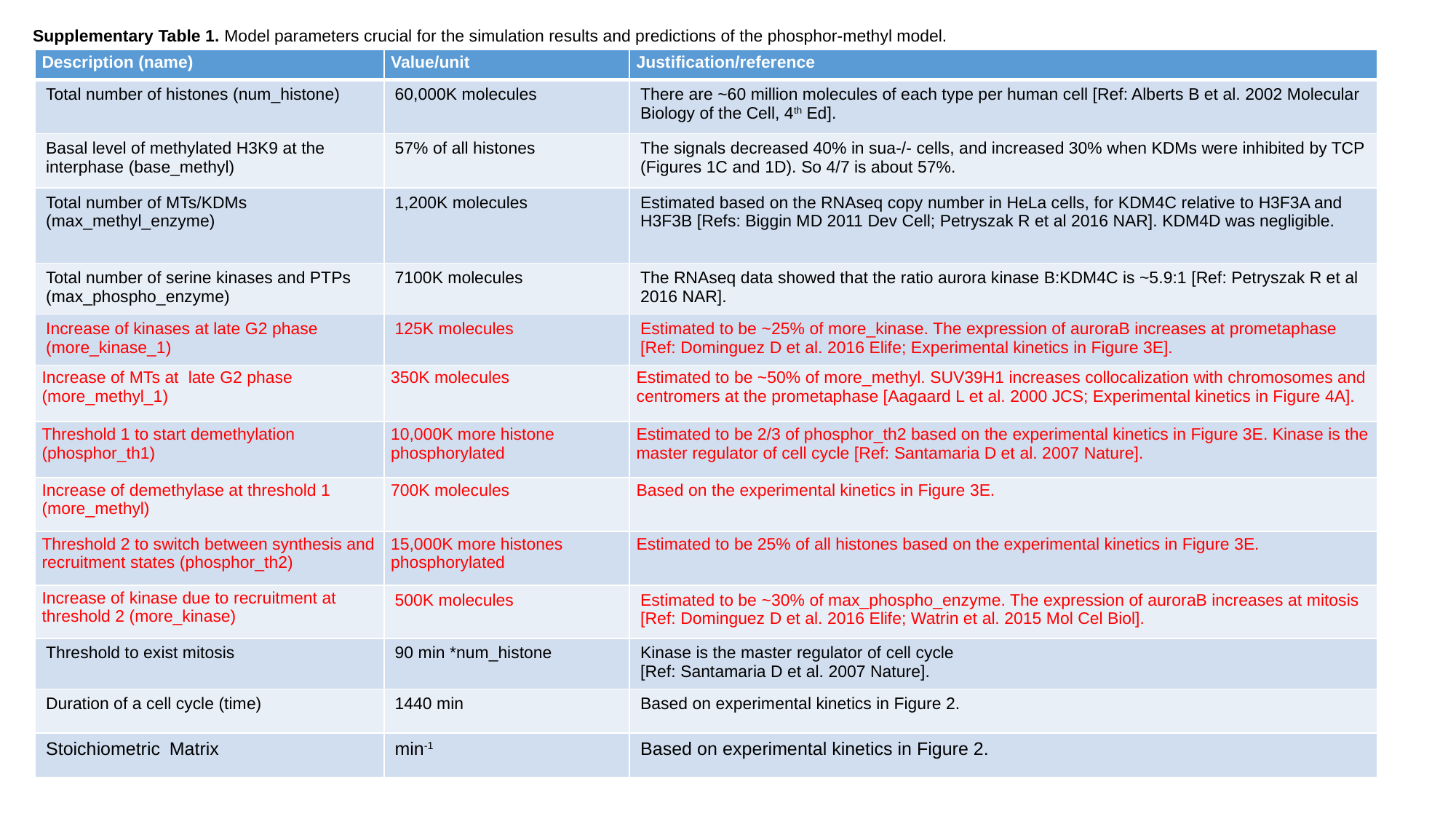

Supplementary Table 1. Model parameters crucial for the simulation results and predictions of the phosphor-methyl model.
| Description (name) | Value/unit | Justification/reference |
| --- | --- | --- |
| Total number of histones (num\_histone) | 60,000K molecules | There are ~60 million molecules of each type per human cell [Ref: Alberts B et al. 2002 Molecular Biology of the Cell, 4th Ed]. |
| Basal level of methylated H3K9 at the interphase (base\_methyl) | 57% of all histones | The signals decreased 40% in sua-/- cells, and increased 30% when KDMs were inhibited by TCP (Figures 1C and 1D). So 4/7 is about 57%. |
| Total number of MTs/KDMs (max\_methyl\_enzyme) | 1,200K molecules | Estimated based on the RNAseq copy number in HeLa cells, for KDM4C relative to H3F3A and H3F3B [Refs: Biggin MD 2011 Dev Cell; Petryszak R et al 2016 NAR]. KDM4D was negligible. |
| Total number of serine kinases and PTPs (max\_phospho\_enzyme) | 7100K molecules | The RNAseq data showed that the ratio aurora kinase B:KDM4C is ~5.9:1 [Ref: Petryszak R et al 2016 NAR]. |
| Increase of kinases at late G2 phase (more\_kinase\_1) | 125K molecules | Estimated to be ~25% of more\_kinase. The expression of auroraB increases at prometaphase [Ref: Dominguez D et al. 2016 Elife; Experimental kinetics in Figure 3E]. |
| Increase of MTs at late G2 phase (more\_methyl\_1) | 350K molecules | Estimated to be ~50% of more\_methyl. SUV39H1 increases collocalization with chromosomes and centromers at the prometaphase [Aagaard L et al. 2000 JCS; Experimental kinetics in Figure 4A]. |
| Threshold 1 to start demethylation (phosphor\_th1) | 10,000K more histone phosphorylated | Estimated to be 2/3 of phosphor\_th2 based on the experimental kinetics in Figure 3E. Kinase is the master regulator of cell cycle [Ref: Santamaria D et al. 2007 Nature]. |
| Increase of demethylase at threshold 1 (more\_methyl) | 700K molecules | Based on the experimental kinetics in Figure 3E. |
| Threshold 2 to switch between synthesis and recruitment states (phosphor\_th2) | 15,000K more histones phosphorylated | Estimated to be 25% of all histones based on the experimental kinetics in Figure 3E. |
| Increase of kinase due to recruitment at threshold 2 (more\_kinase) | 500K molecules | Estimated to be ~30% of max\_phospho\_enzyme. The expression of auroraB increases at mitosis [Ref: Dominguez D et al. 2016 Elife; Watrin et al. 2015 Mol Cel Biol]. |
| Threshold to exist mitosis | 90 min \*num\_histone | Kinase is the master regulator of cell cycle [Ref: Santamaria D et al. 2007 Nature]. |
| Duration of a cell cycle (time) | 1440 min | Based on experimental kinetics in Figure 2. |
| Stoichiometric Matrix | min-1 | Based on experimental kinetics in Figure 2. |